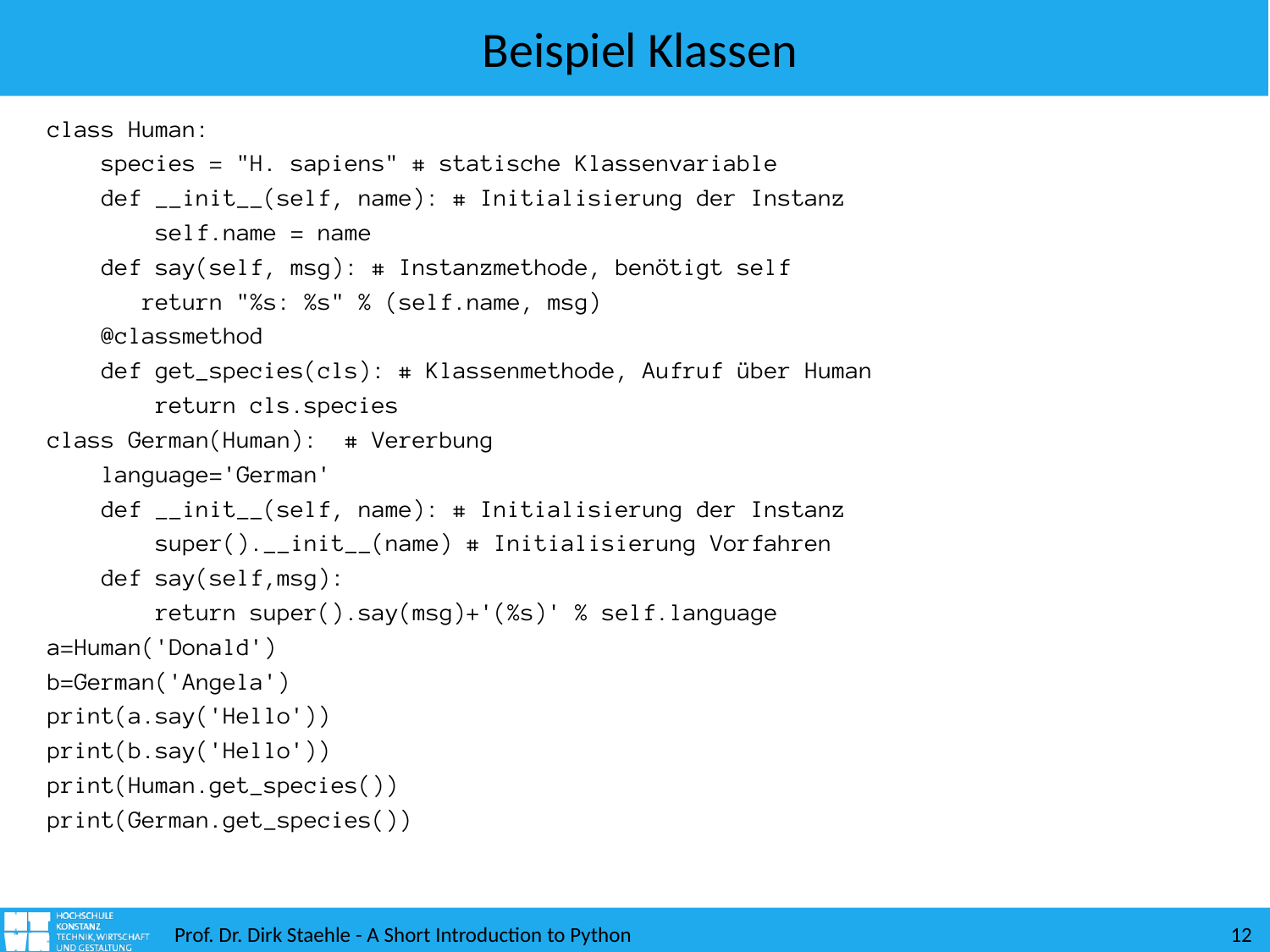

# Beispiel Klassen
class Human:
    species = "H. sapiens" # statische Klassenvariable
    def __init__(self, name): # Initialisierung der Instanz
        self.name = name
    def say(self, msg): # Instanzmethode, benötigt self
       return "%s: %s" % (self.name, msg)
    @classmethod
    def get_species(cls): # Klassenmethode, Aufruf über Human
        return cls.species
class German(Human):  # Vererbung
    language='German'
    def __init__(self, name): # Initialisierung der Instanz
        super().__init__(name) # Initialisierung Vorfahren
    def say(self,msg):
        return super().say(msg)+'(%s)' % self.language
a=Human('Donald')
b=German('Angela')
print(a.say('Hello'))
print(b.say('Hello'))
print(Human.get_species())
print(German.get_species())

Prof. Dr. Dirk Staehle - A Short Introduction to Python
12